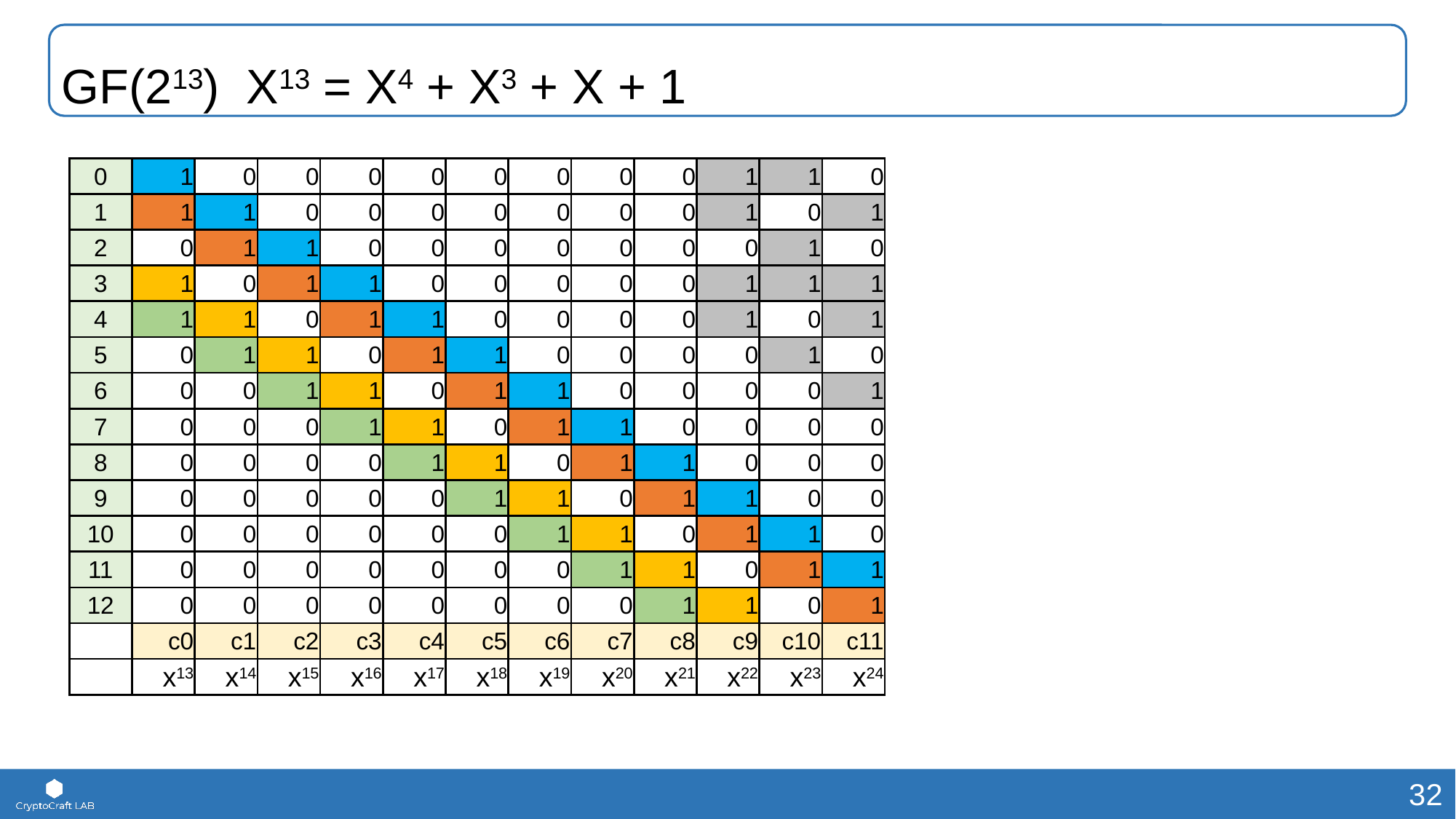

GF(213)  X13 = X4 + X3 + X + 1
| 0 | 1 | 0 | 0 | 0 | 0 | 0 | 0 | 0 | 0 | 1 | 1 | 0 |
| --- | --- | --- | --- | --- | --- | --- | --- | --- | --- | --- | --- | --- |
| 1 | 1 | 1 | 0 | 0 | 0 | 0 | 0 | 0 | 0 | 1 | 0 | 1 |
| 2 | 0 | 1 | 1 | 0 | 0 | 0 | 0 | 0 | 0 | 0 | 1 | 0 |
| 3 | 1 | 0 | 1 | 1 | 0 | 0 | 0 | 0 | 0 | 1 | 1 | 1 |
| 4 | 1 | 1 | 0 | 1 | 1 | 0 | 0 | 0 | 0 | 1 | 0 | 1 |
| 5 | 0 | 1 | 1 | 0 | 1 | 1 | 0 | 0 | 0 | 0 | 1 | 0 |
| 6 | 0 | 0 | 1 | 1 | 0 | 1 | 1 | 0 | 0 | 0 | 0 | 1 |
| 7 | 0 | 0 | 0 | 1 | 1 | 0 | 1 | 1 | 0 | 0 | 0 | 0 |
| 8 | 0 | 0 | 0 | 0 | 1 | 1 | 0 | 1 | 1 | 0 | 0 | 0 |
| 9 | 0 | 0 | 0 | 0 | 0 | 1 | 1 | 0 | 1 | 1 | 0 | 0 |
| 10 | 0 | 0 | 0 | 0 | 0 | 0 | 1 | 1 | 0 | 1 | 1 | 0 |
| 11 | 0 | 0 | 0 | 0 | 0 | 0 | 0 | 1 | 1 | 0 | 1 | 1 |
| 12 | 0 | 0 | 0 | 0 | 0 | 0 | 0 | 0 | 1 | 1 | 0 | 1 |
|  | c0 | c1 | c2 | c3 | c4 | c5 | c6 | c7 | c8 | c9 | c10 | c11 |
|  | x13 | x14 | x15 | x16 | x17 | x18 | x19 | x20 | x21 | x22 | x23 | x24 |